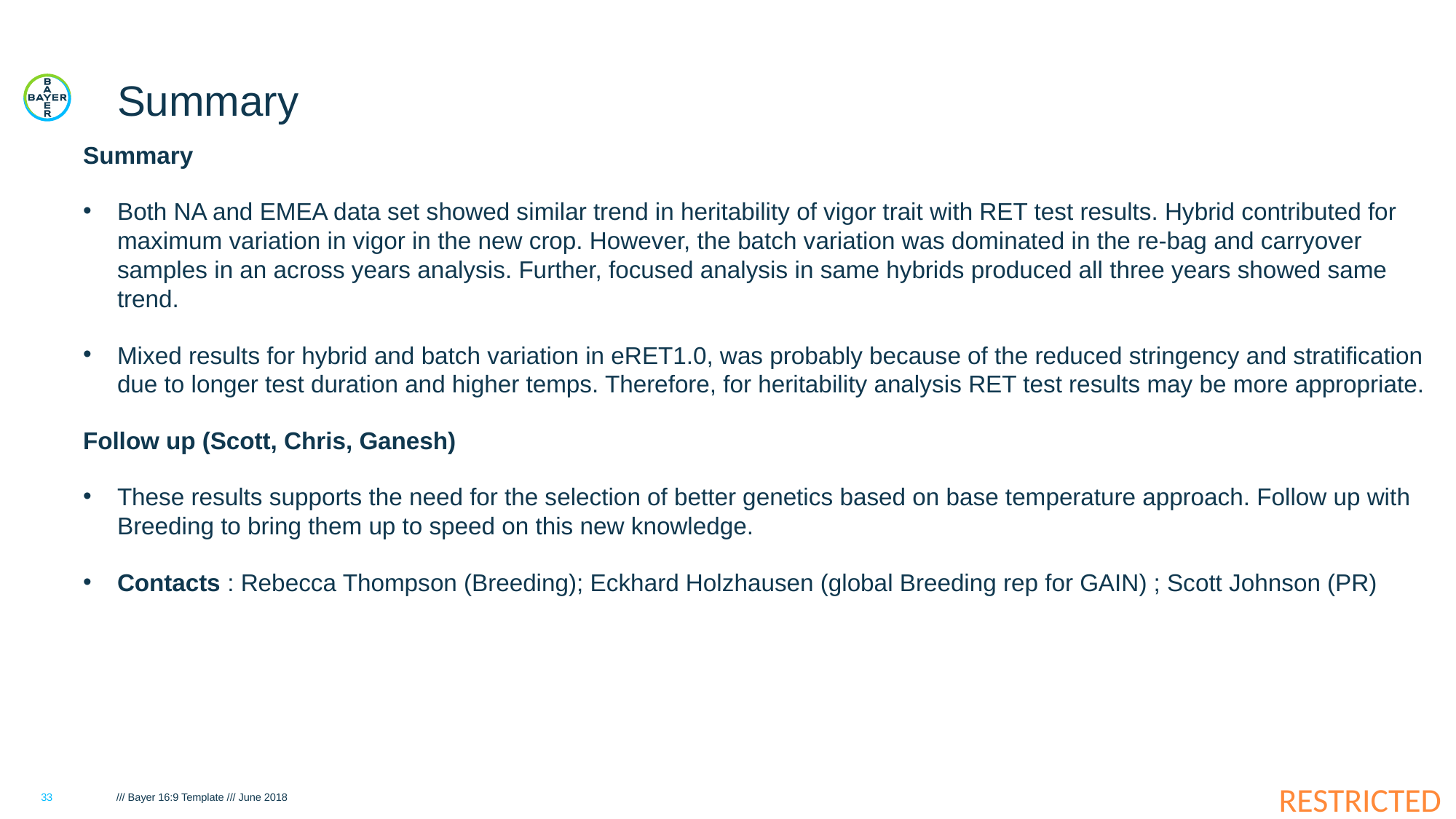

# Summary
Summary
Both NA and EMEA data set showed similar trend in heritability of vigor trait with RET test results. Hybrid contributed for maximum variation in vigor in the new crop. However, the batch variation was dominated in the re-bag and carryover samples in an across years analysis. Further, focused analysis in same hybrids produced all three years showed same trend.
Mixed results for hybrid and batch variation in eRET1.0, was probably because of the reduced stringency and stratification due to longer test duration and higher temps. Therefore, for heritability analysis RET test results may be more appropriate.
Follow up (Scott, Chris, Ganesh)
These results supports the need for the selection of better genetics based on base temperature approach. Follow up with Breeding to bring them up to speed on this new knowledge.
Contacts : Rebecca Thompson (Breeding); Eckhard Holzhausen (global Breeding rep for GAIN) ; Scott Johnson (PR)
33
/// Bayer 16:9 Template /// June 2018